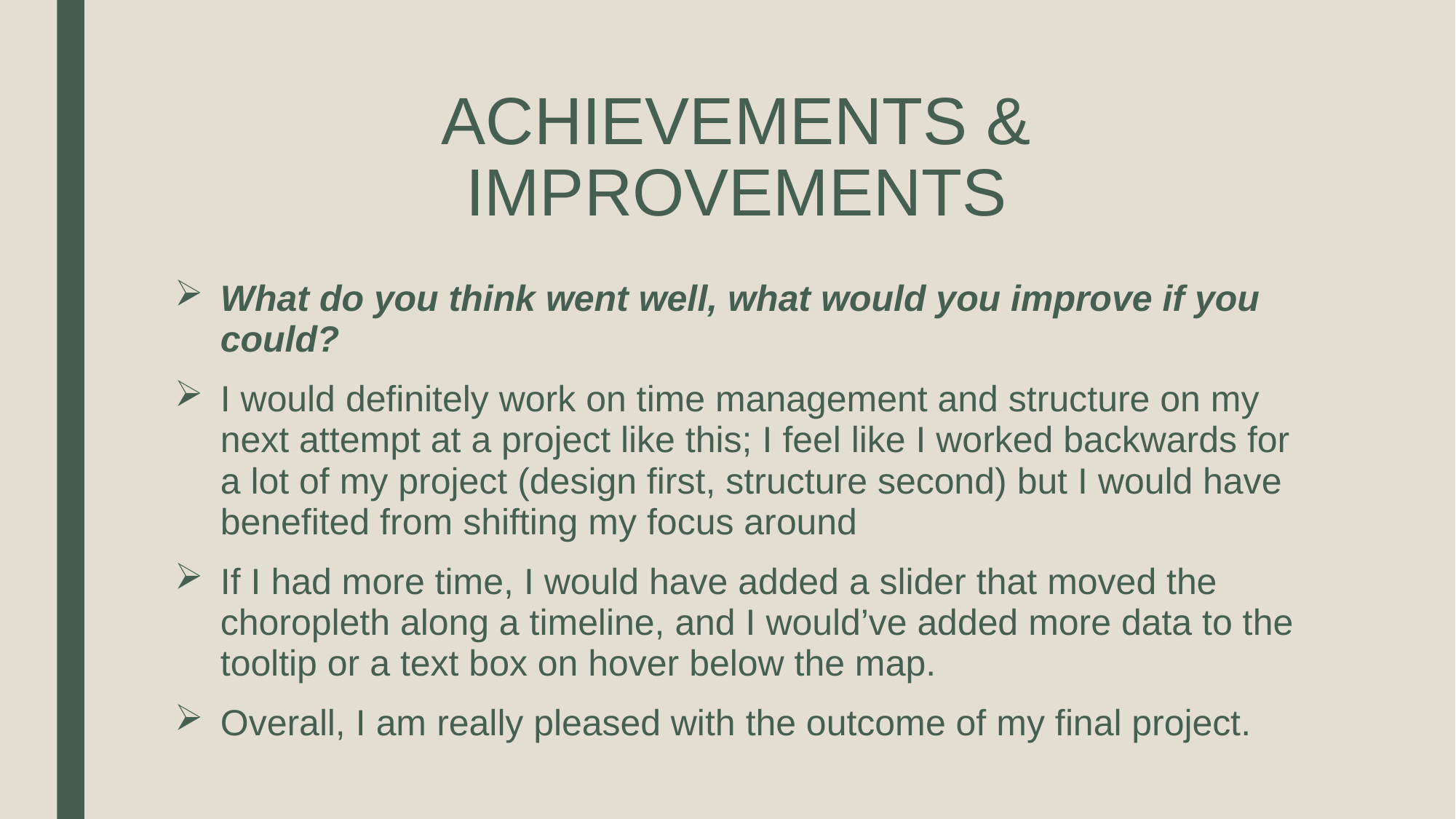

# ACHIEVEMENTS & IMPROVEMENTS
What do you think went well, what would you improve if you could?
I would definitely work on time management and structure on my next attempt at a project like this; I feel like I worked backwards for a lot of my project (design first, structure second) but I would have benefited from shifting my focus around
If I had more time, I would have added a slider that moved the choropleth along a timeline, and I would’ve added more data to the tooltip or a text box on hover below the map.
Overall, I am really pleased with the outcome of my final project.